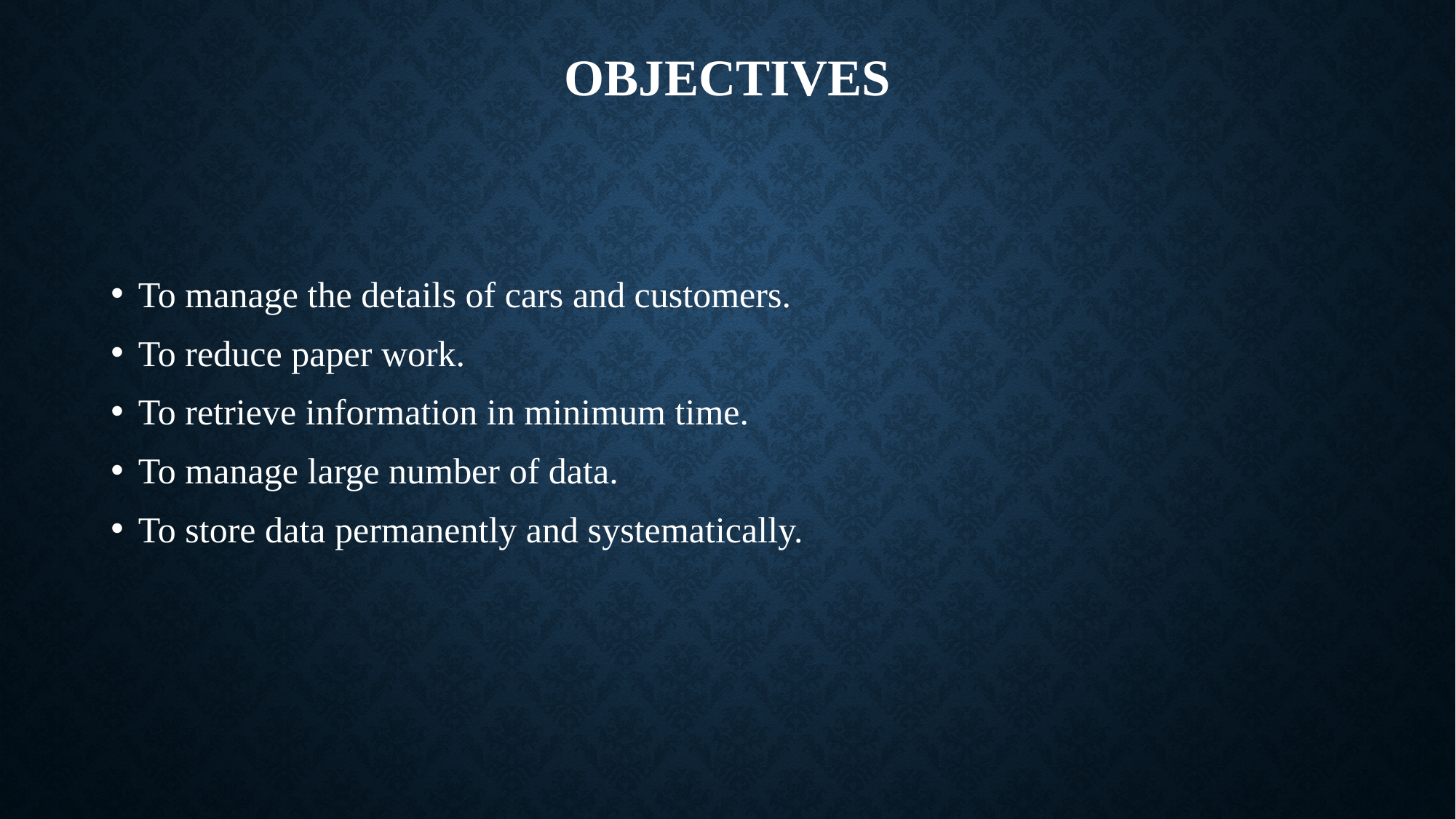

# OBJECTIVES
To manage the details of cars and customers.
To reduce paper work.
To retrieve information in minimum time.
To manage large number of data.
To store data permanently and systematically.